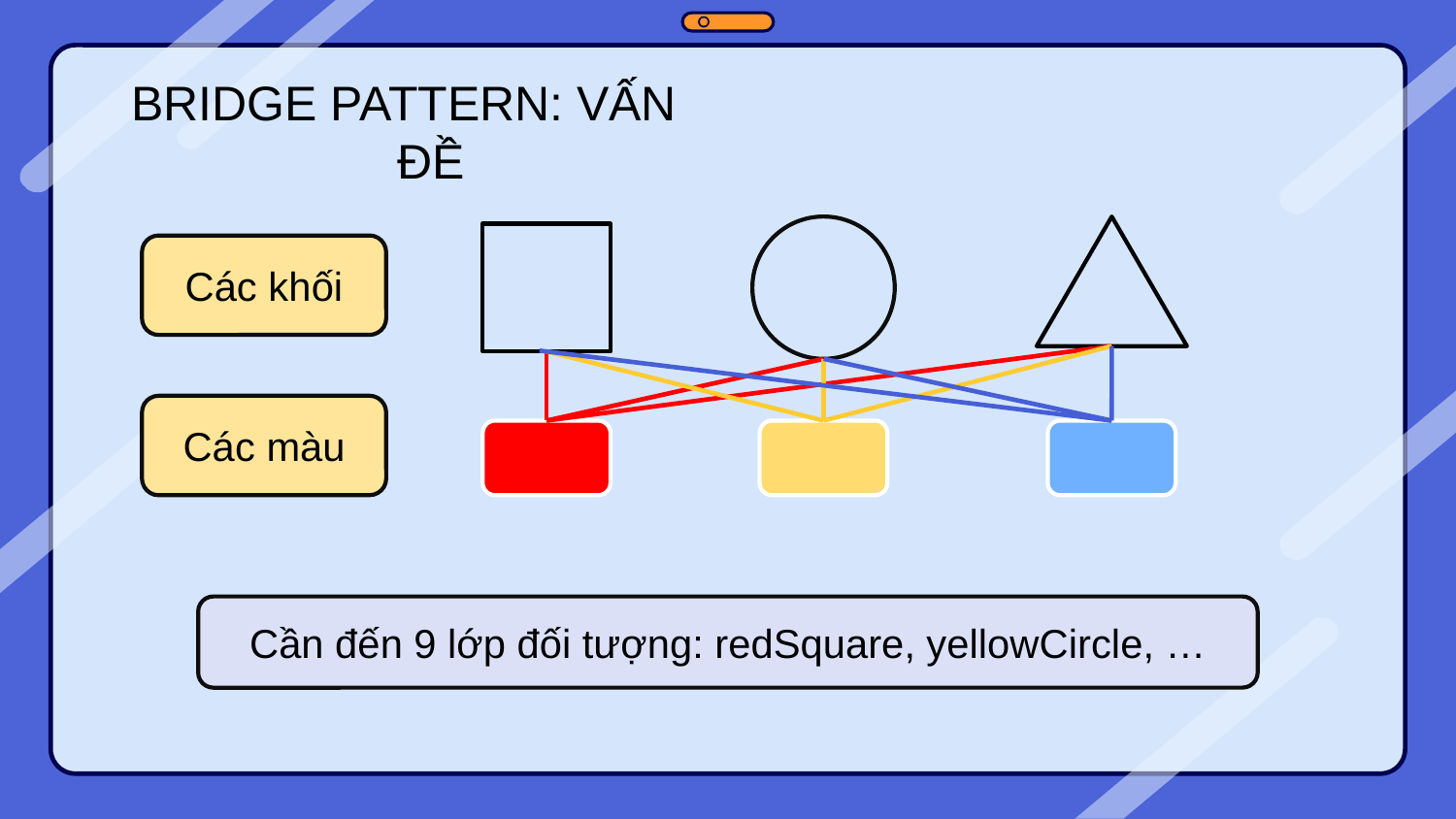

BRIDGE PATTERN: VẤN ĐỀ

Các khối
Các màu

Cần đến 9 lớp đối tượng: redSquare, yellowCircle, …